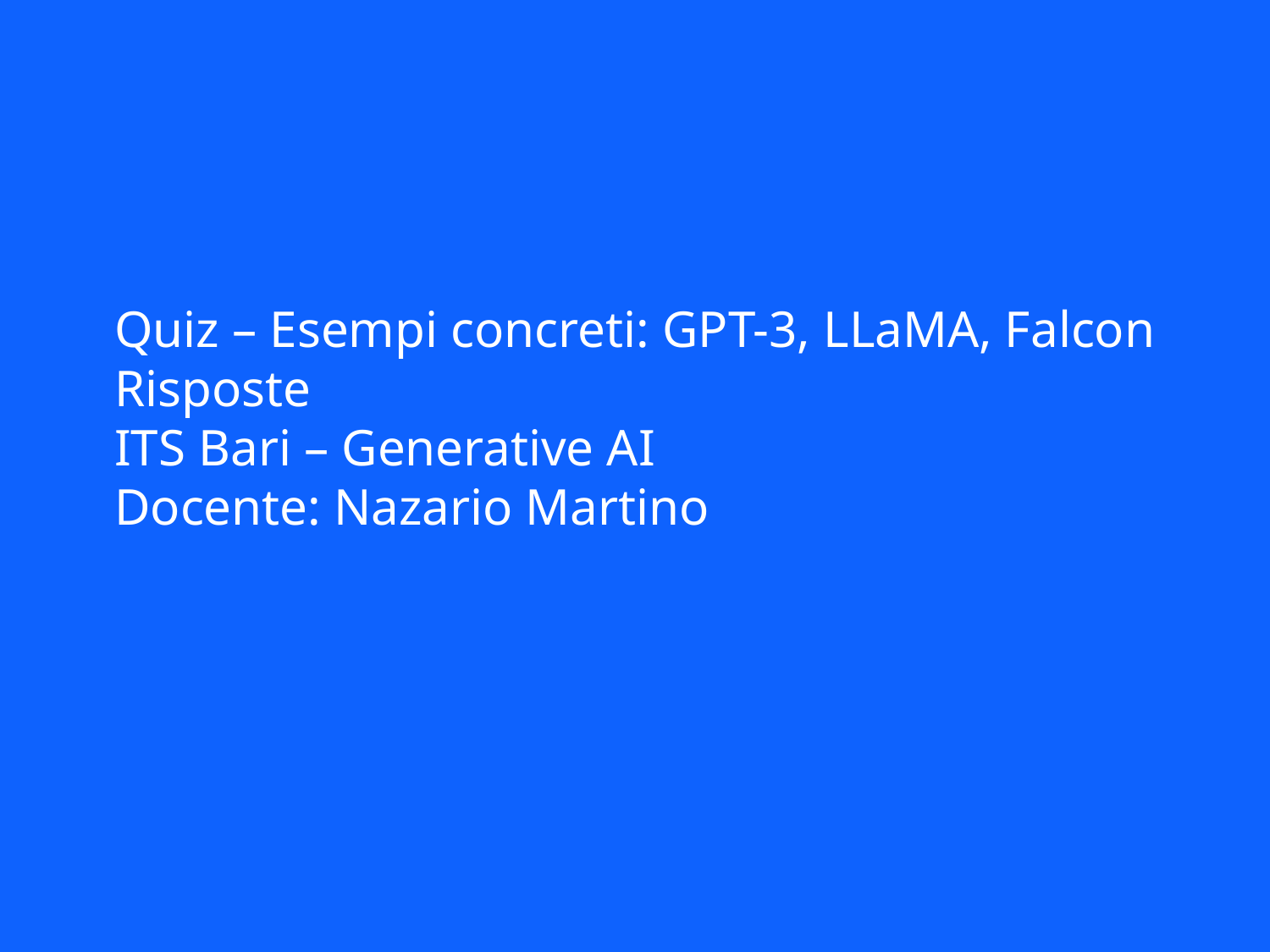

Quiz – Esempi concreti: GPT-3, LLaMA, Falcon
Risposte
ITS Bari – Generative AI
Docente: Nazario Martino